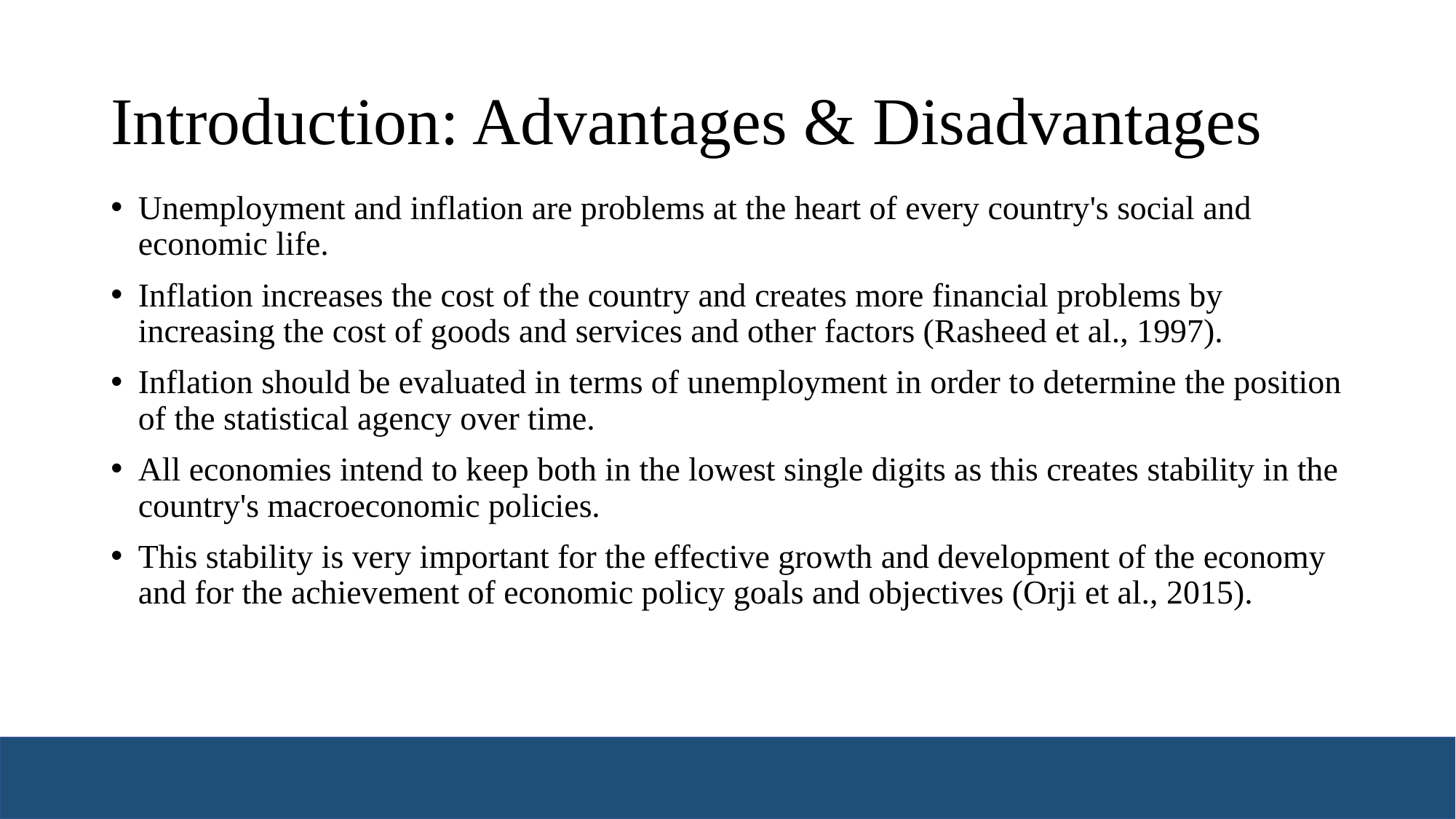

# Introduction: Advantages & Disadvantages
Unemployment and inflation are problems at the heart of every country's social and economic life.
Inflation increases the cost of the country and creates more financial problems by increasing the cost of goods and services and other factors (Rasheed et al., 1997).
Inflation should be evaluated in terms of unemployment in order to determine the position of the statistical agency over time.
All economies intend to keep both in the lowest single digits as this creates stability in the country's macroeconomic policies.
This stability is very important for the effective growth and development of the economy and for the achievement of economic policy goals and objectives (Orji et al., 2015).